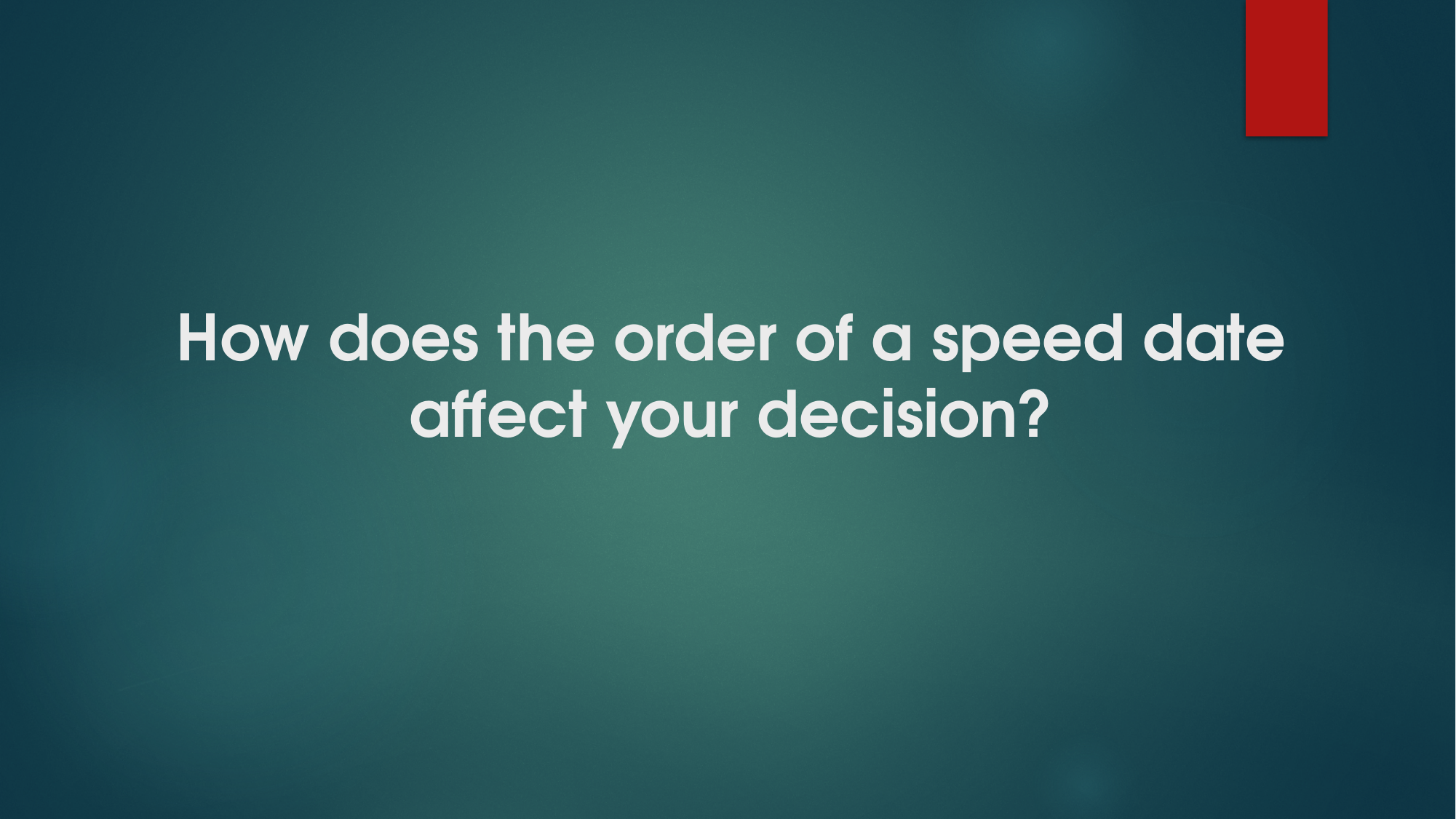

# How does the order of a speed date affect your decision?